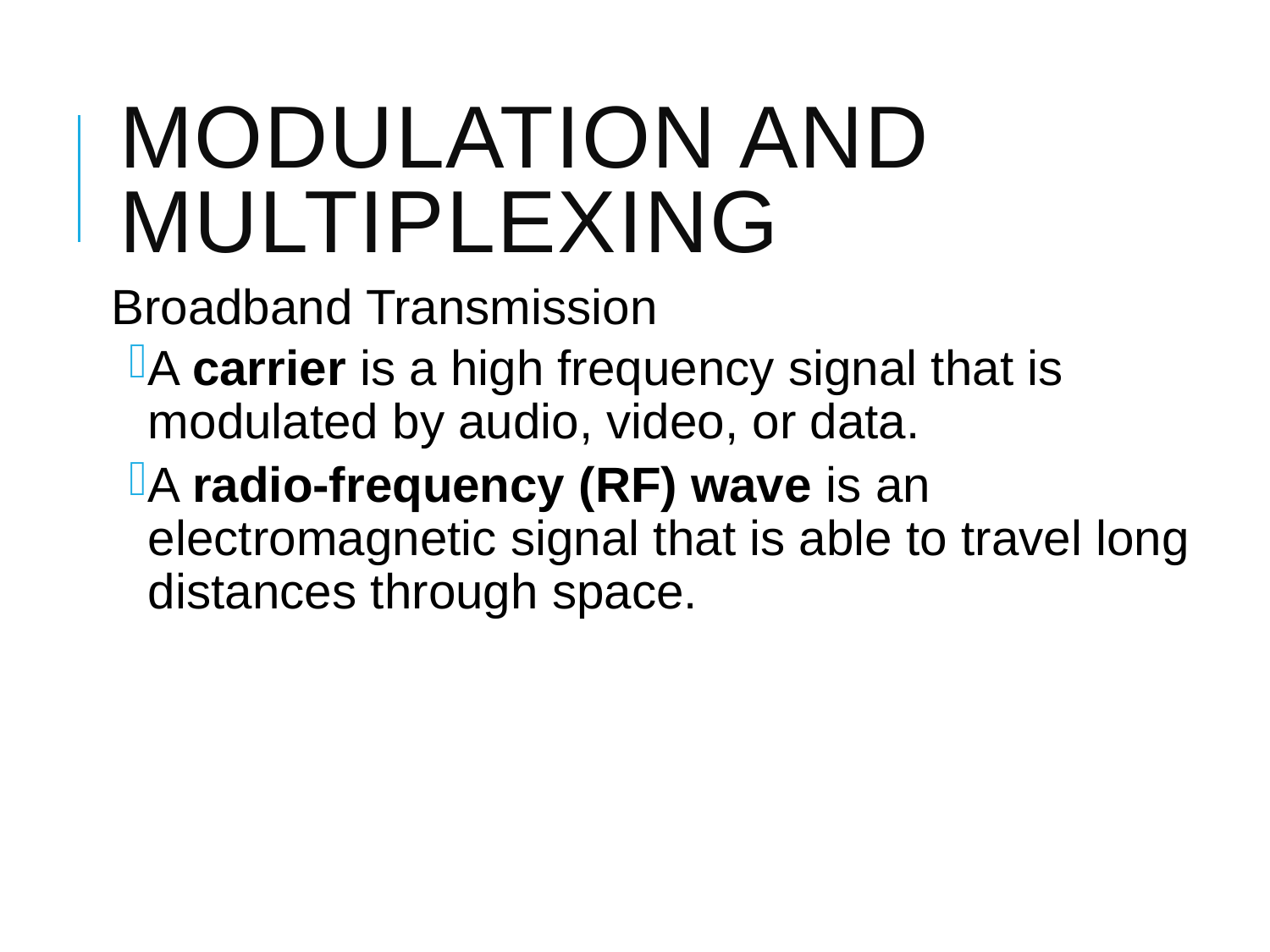

# Modulation and Multiplexing
Broadband Transmission
A carrier is a high frequency signal that is modulated by audio, video, or data.
A radio-frequency (RF) wave is an electromagnetic signal that is able to travel long distances through space.